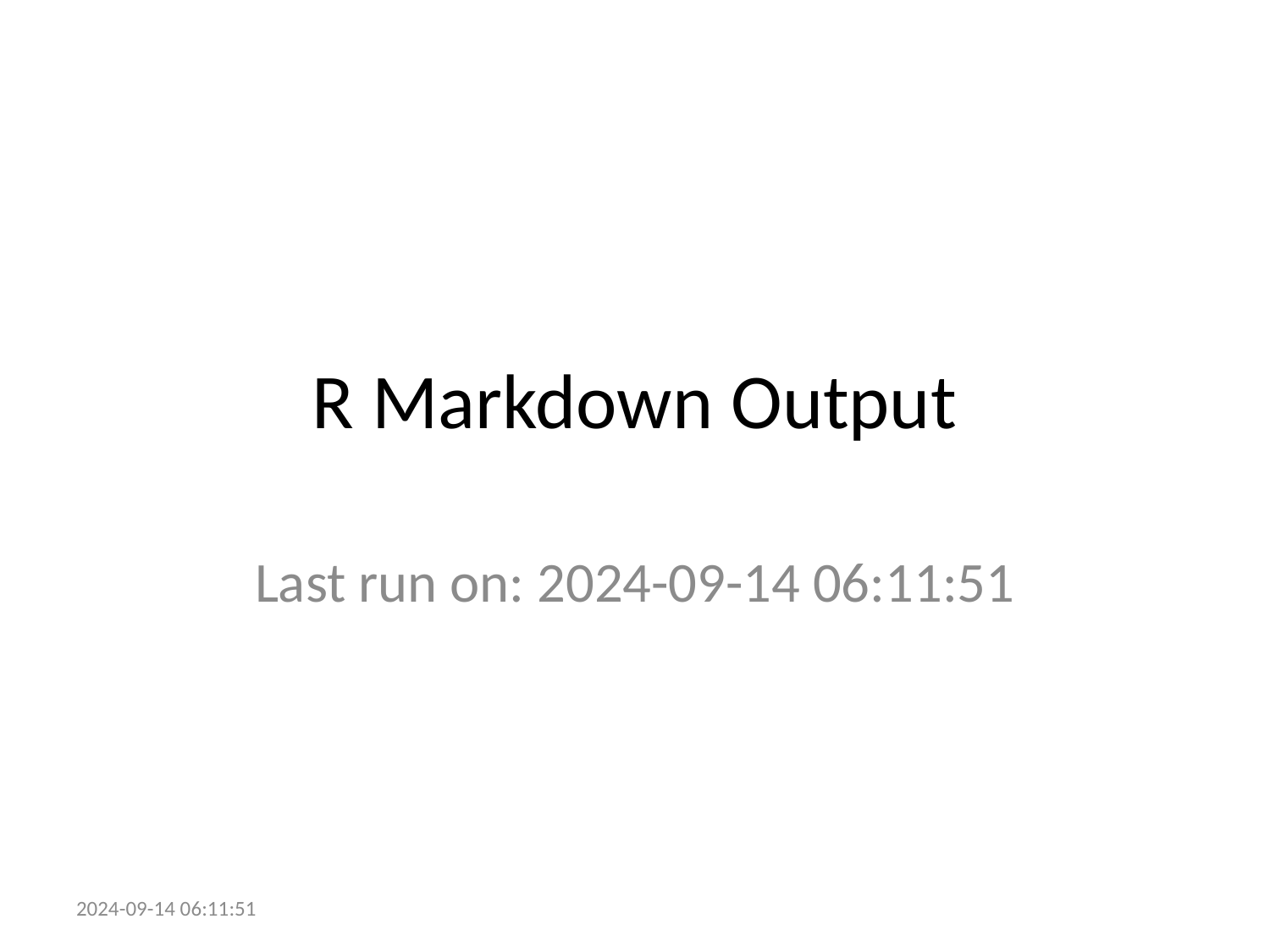

# R Markdown Output
Last run on: 2024-09-14 06:11:51
2024-09-14 06:11:51